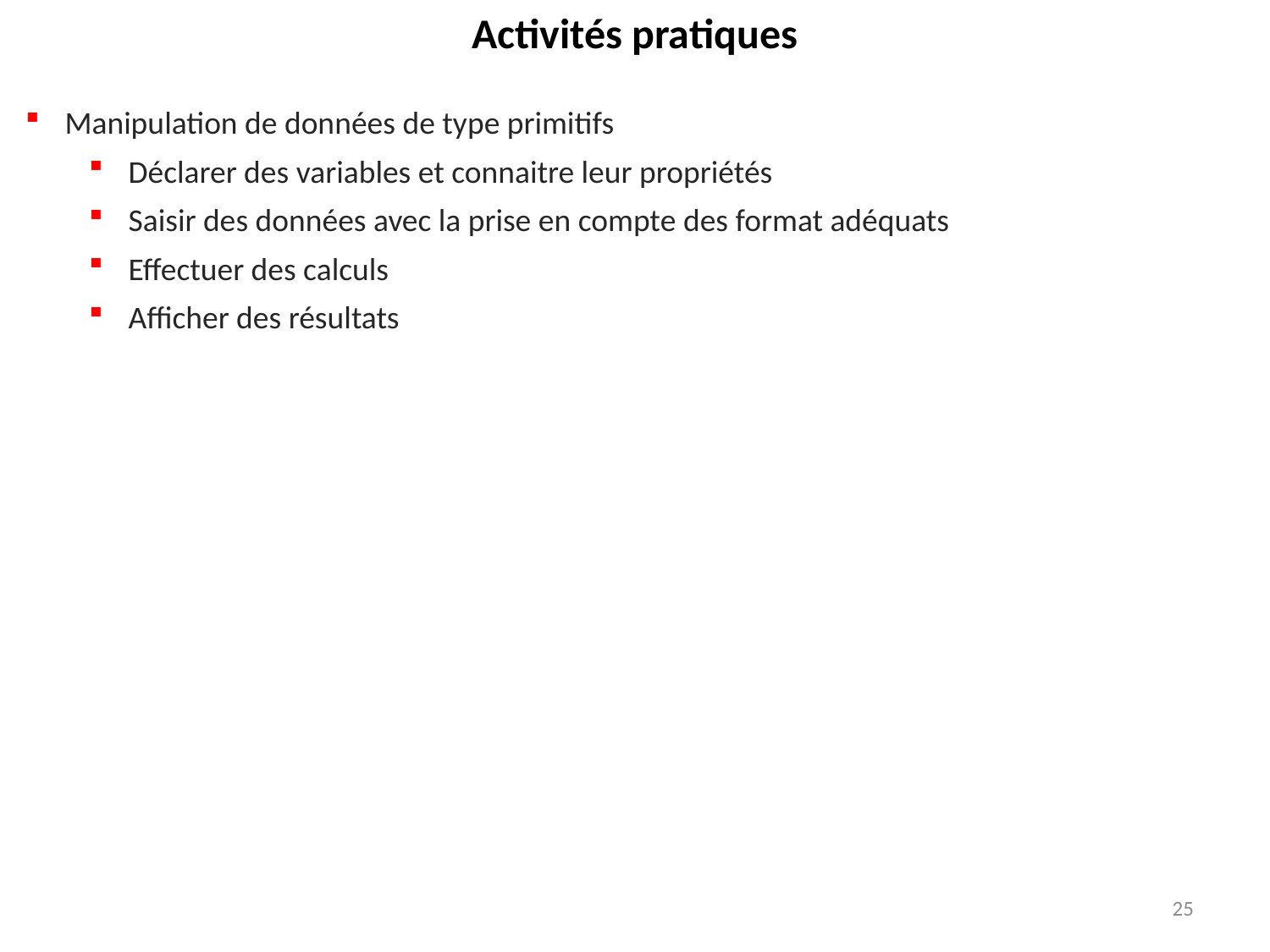

Activités pratiques
Manipulation de données de type primitifs
Déclarer des variables et connaitre leur propriétés
Saisir des données avec la prise en compte des format adéquats
Effectuer des calculs
Afficher des résultats
25